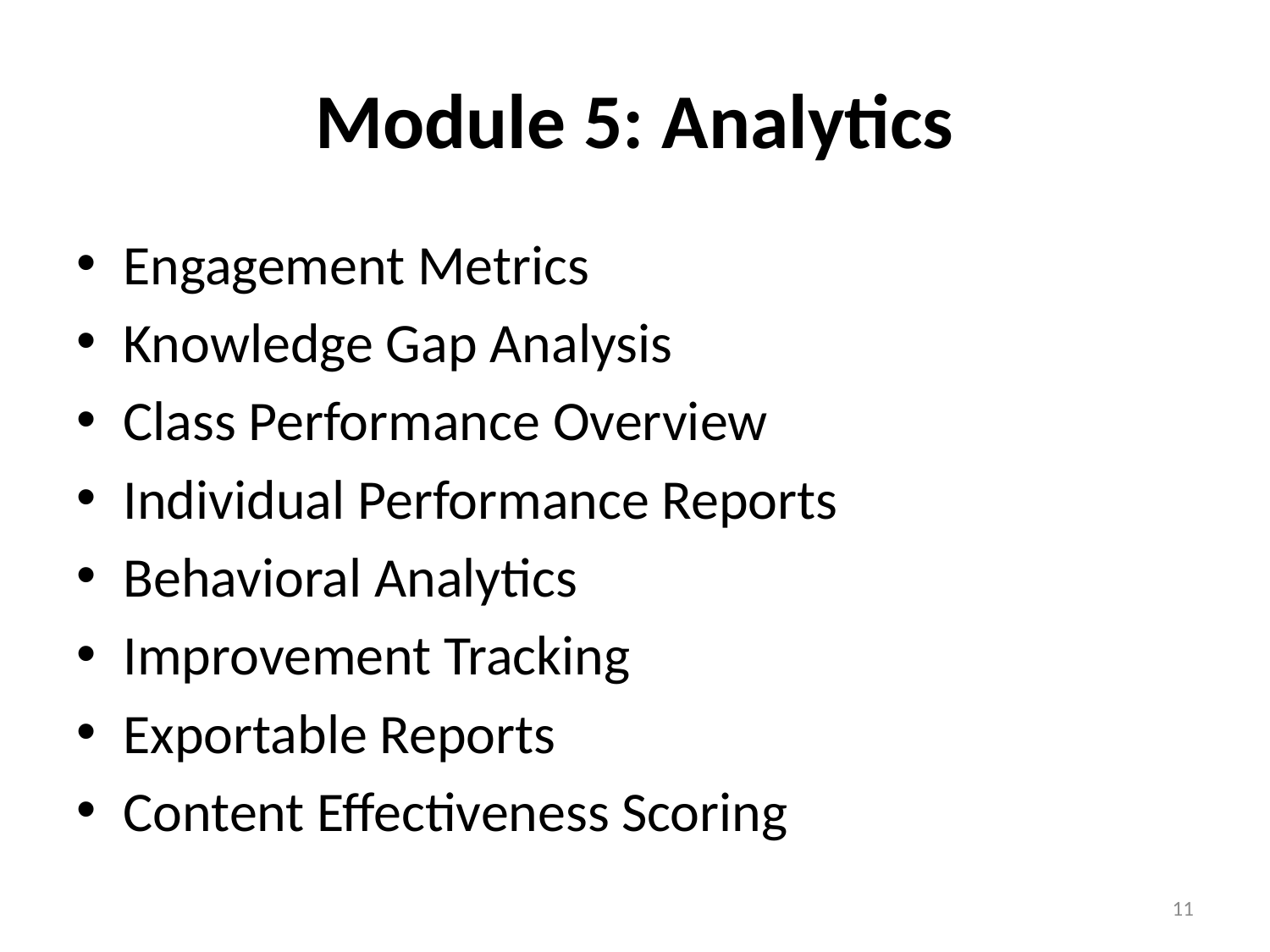

# Module 5: Analytics
Engagement Metrics
Knowledge Gap Analysis
Class Performance Overview
Individual Performance Reports
Behavioral Analytics
Improvement Tracking
Exportable Reports
Content Effectiveness Scoring
11